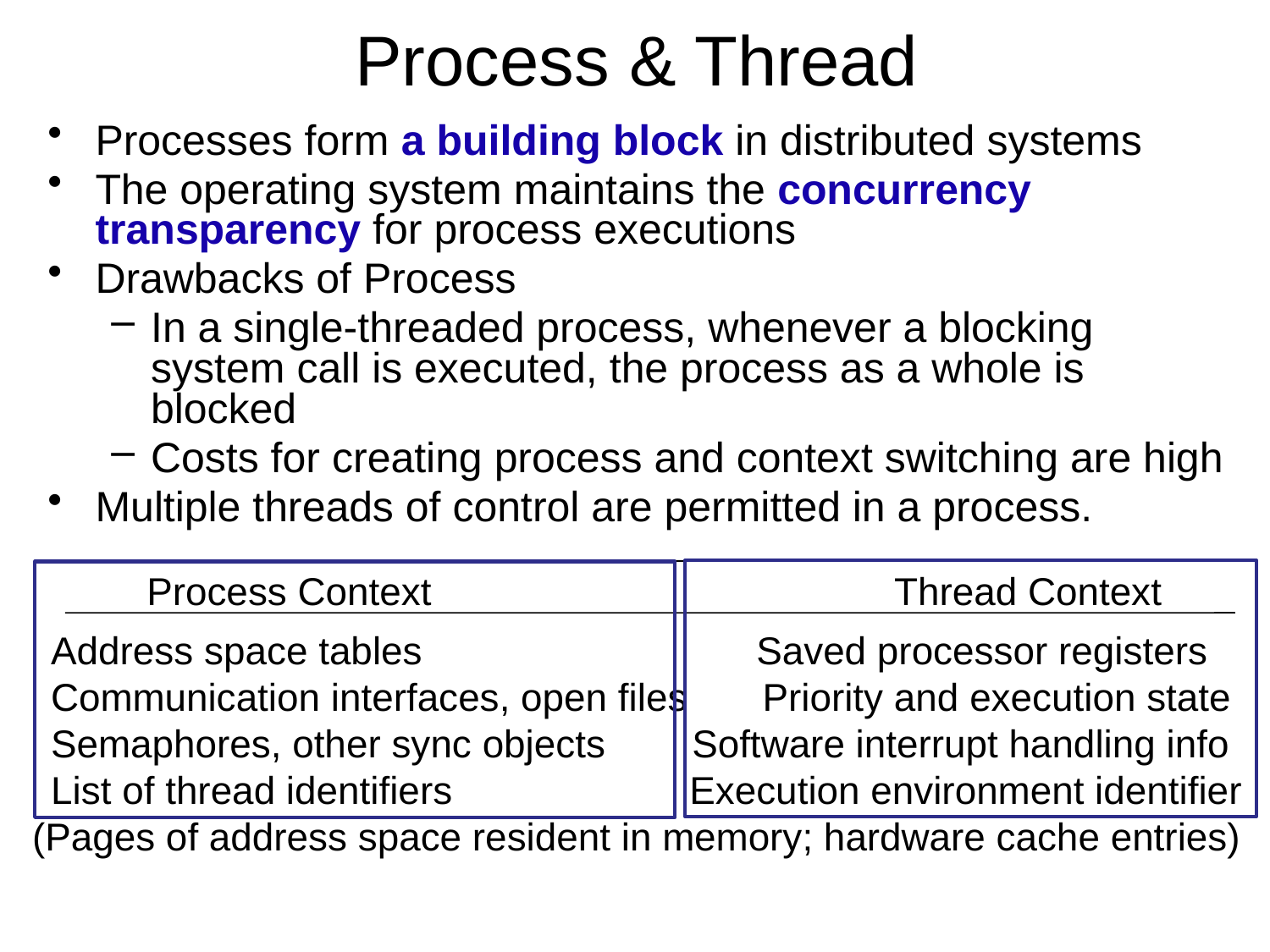

# Process & Thread
Processes form a building block in distributed systems
The operating system maintains the concurrency transparency for process executions
Drawbacks of Process
In a single-threaded process, whenever a blocking system call is executed, the process as a whole is blocked
Costs for creating process and context switching are high
Multiple threads of control are permitted in a process.
         Process Context                                           Thread Context

Address space tables                               Saved processor registers
Communication interfaces, open files       Priority and execution state
Semaphores, other sync objects 	    Software interrupt handling info
List of thread identifiers                      Execution environment identifier
(Pages of address space resident in memory; hardware cache entries)